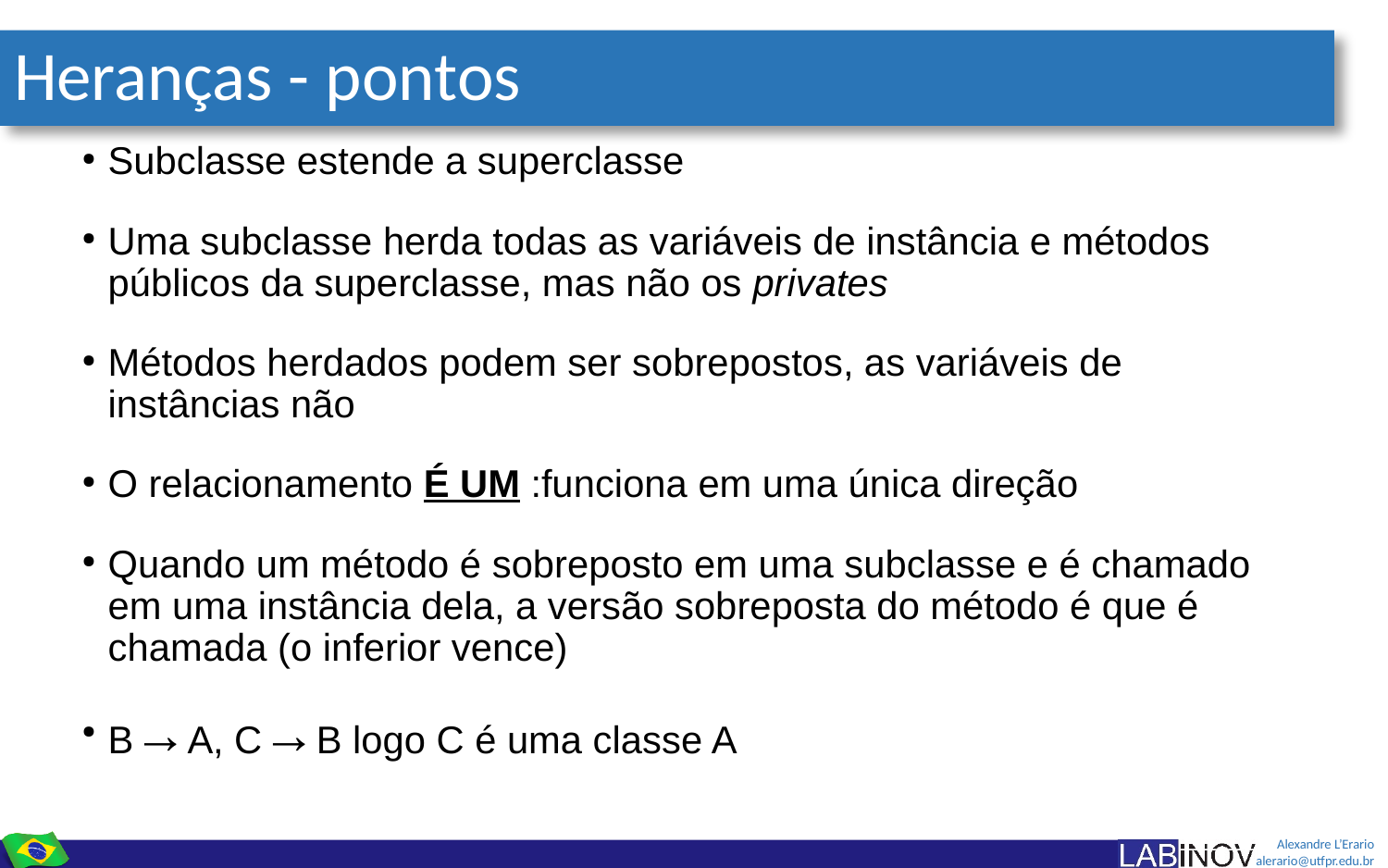

# Heranças - pontos
Subclasse estende a superclasse
Uma subclasse herda todas as variáveis de instância e métodos públicos da superclasse, mas não os privates
Métodos herdados podem ser sobrepostos, as variáveis de instâncias não
O relacionamento É UM :funciona em uma única direção
Quando um método é sobreposto em uma subclasse e é chamado em uma instância dela, a versão sobreposta do método é que é chamada (o inferior vence)
B→A, C→B logo C é uma classe A